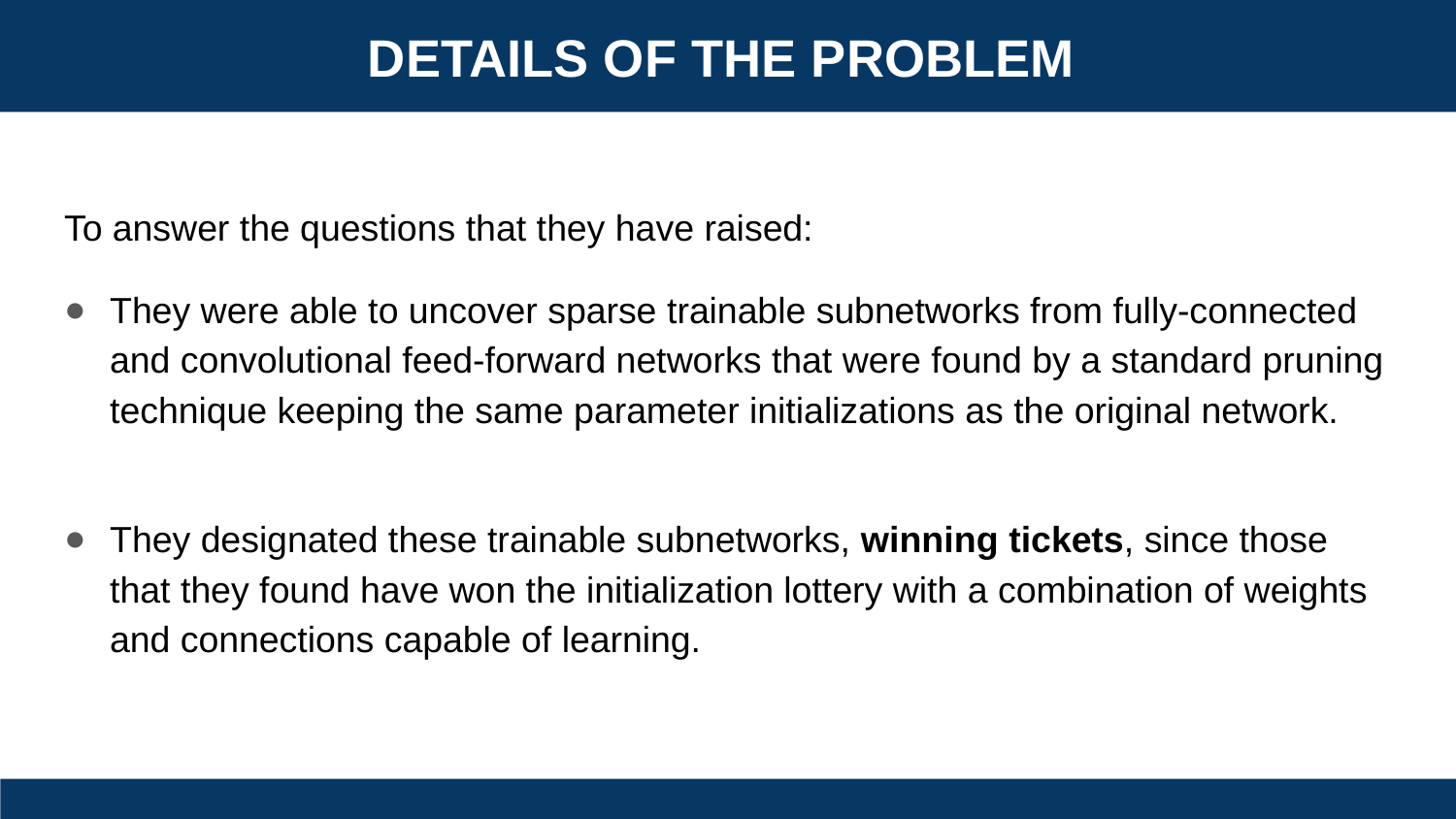

DETAILS OF THE PROBLEM
To answer the questions that they have raised:
They were able to uncover sparse trainable subnetworks from fully-connected and convolutional feed-forward networks that were found by a standard pruning technique keeping the same parameter initializations as the original network.

They designated these trainable subnetworks, winning tickets, since those that they found have won the initialization lottery with a combination of weights and connections capable of learning.